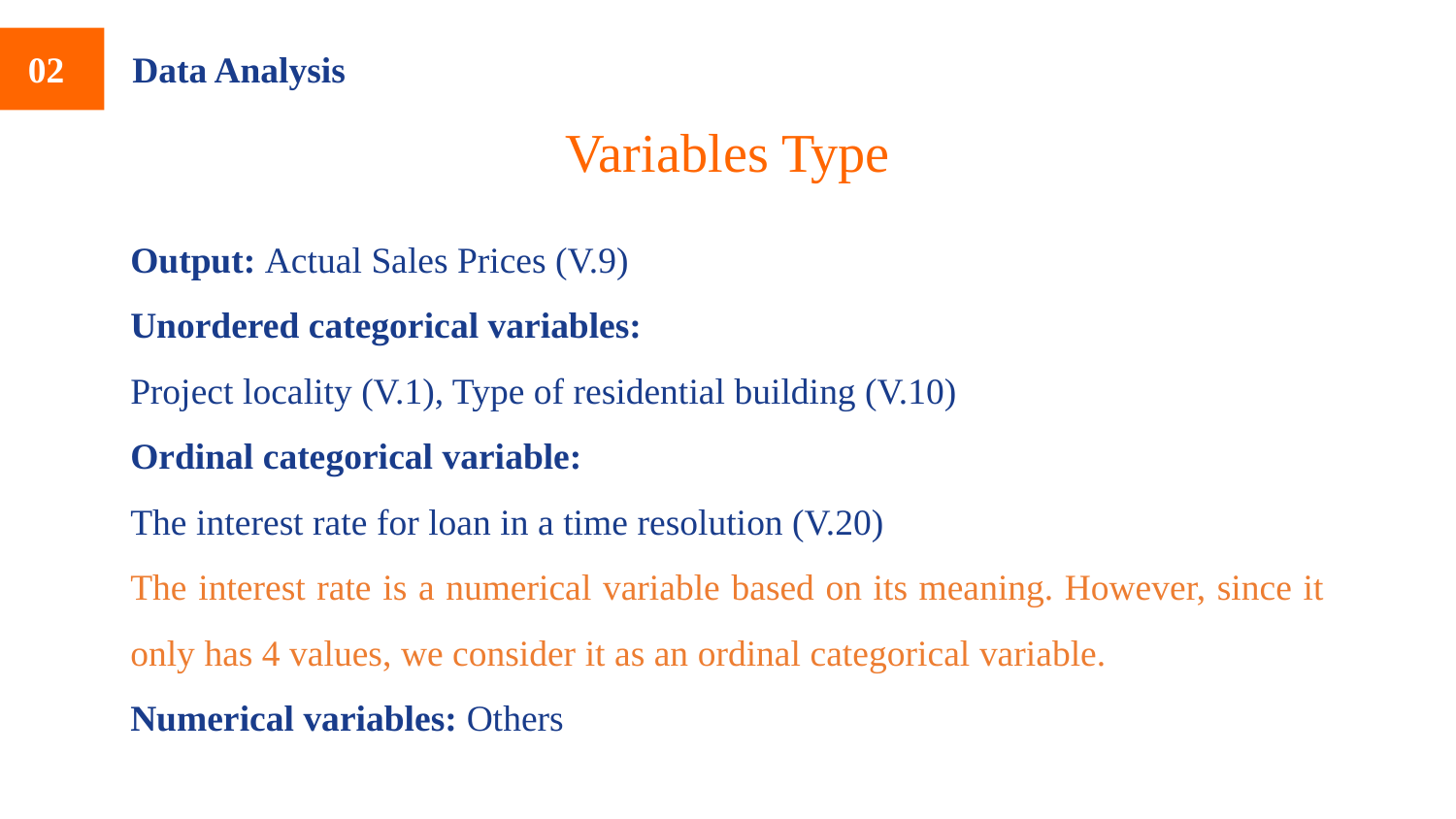

02
Data Analysis
Variables Type
Output: Actual Sales Prices (V.9)
Unordered categorical variables:
Project locality (V.1), Type of residential building (V.10)
Ordinal categorical variable:
The interest rate for loan in a time resolution (V.20)
The interest rate is a numerical variable based on its meaning. However, since it only has 4 values, we consider it as an ordinal categorical variable.
Numerical variables: Others